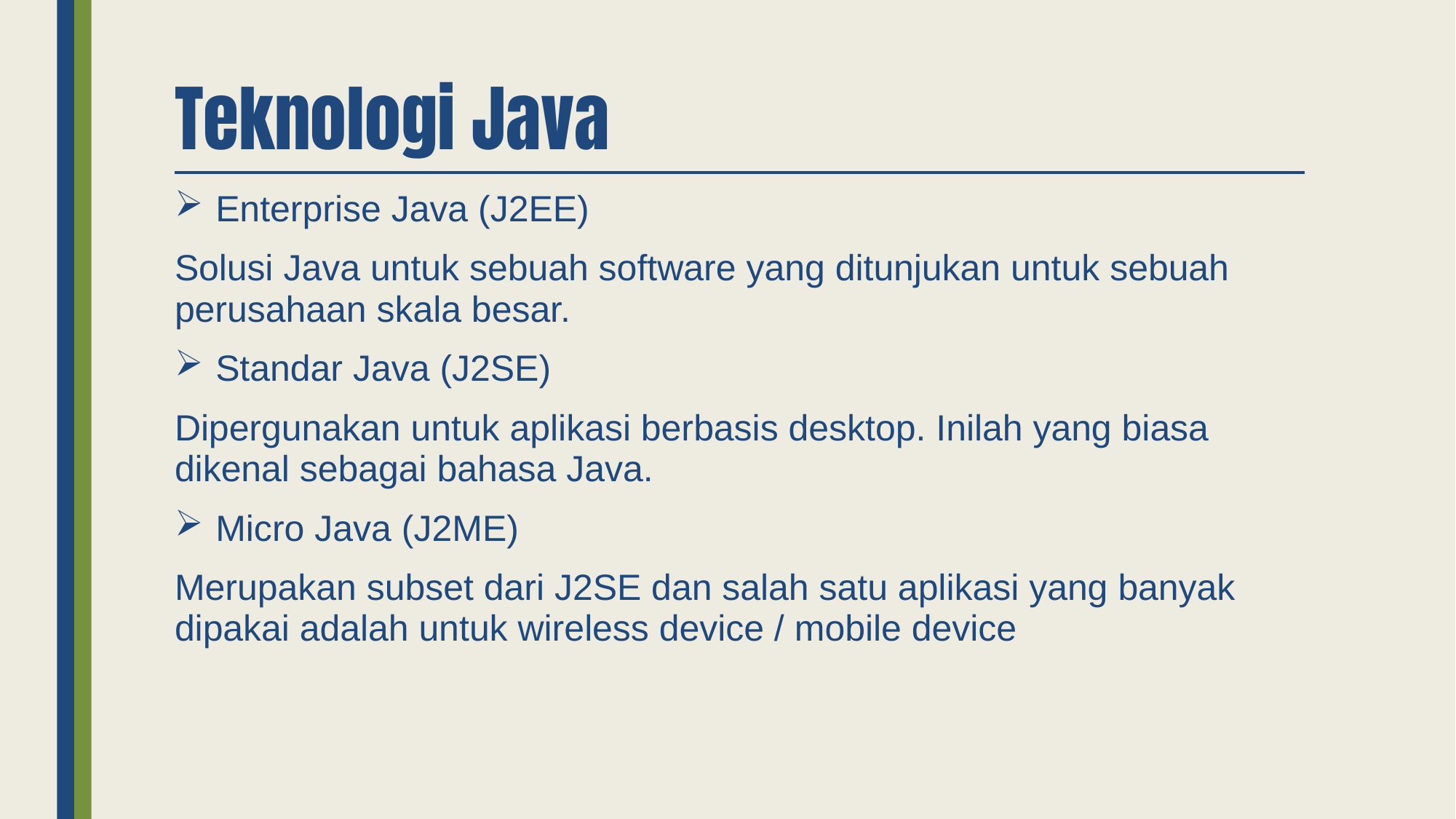

# Teknologi Java
Enterprise Java (J2EE)
Solusi Java untuk sebuah software yang ditunjukan untuk sebuah perusahaan skala besar.
Standar Java (J2SE)
Dipergunakan untuk aplikasi berbasis desktop. Inilah yang biasa dikenal sebagai bahasa Java.
Micro Java (J2ME)
Merupakan subset dari J2SE dan salah satu aplikasi yang banyak dipakai adalah untuk wireless device / mobile device